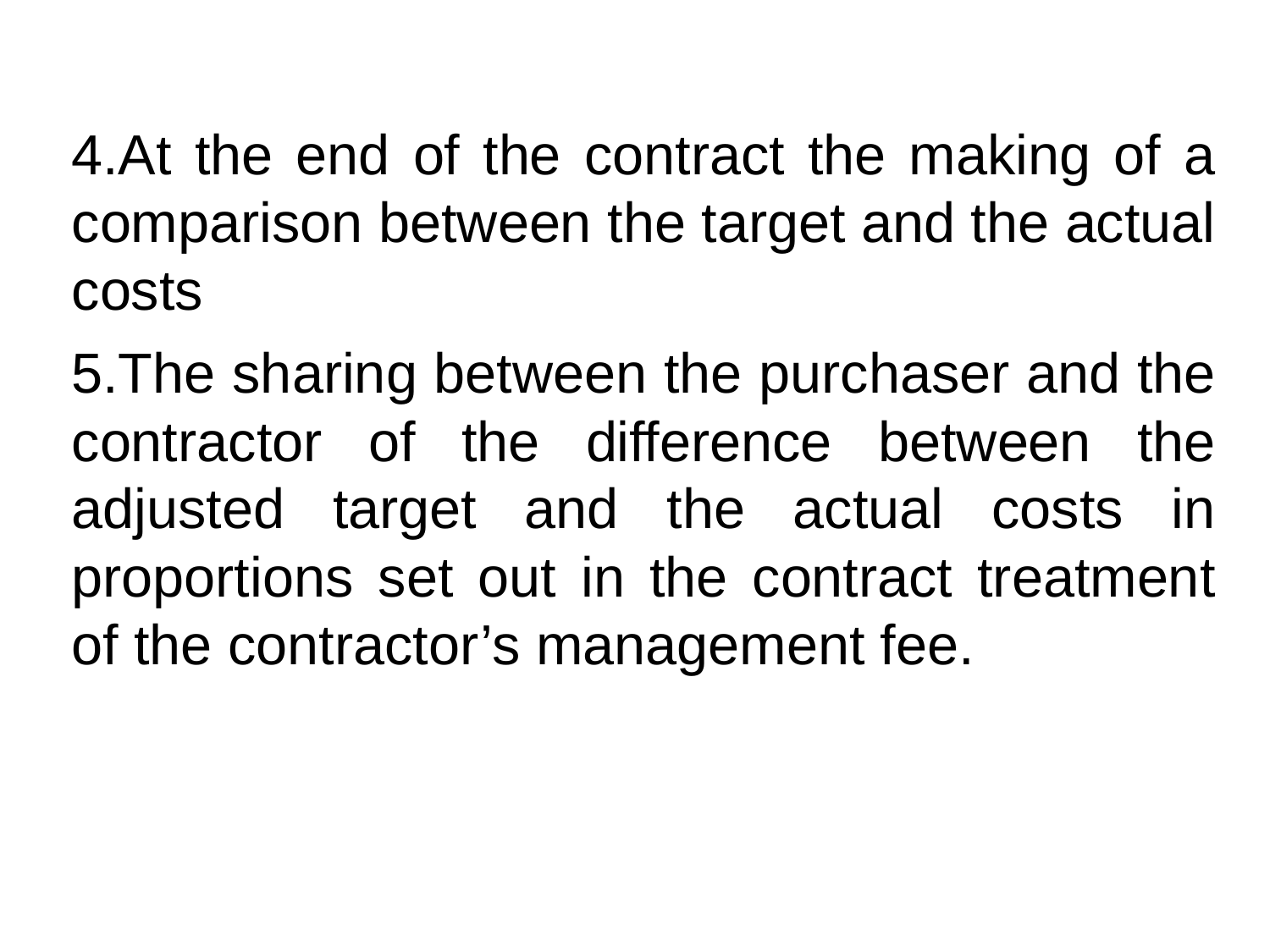

4.At the end of the contract the making of a comparison between the target and the actual costs
5.The sharing between the purchaser and the contractor of the difference between the adjusted target and the actual costs in proportions set out in the contract treatment of the contractor’s management fee.